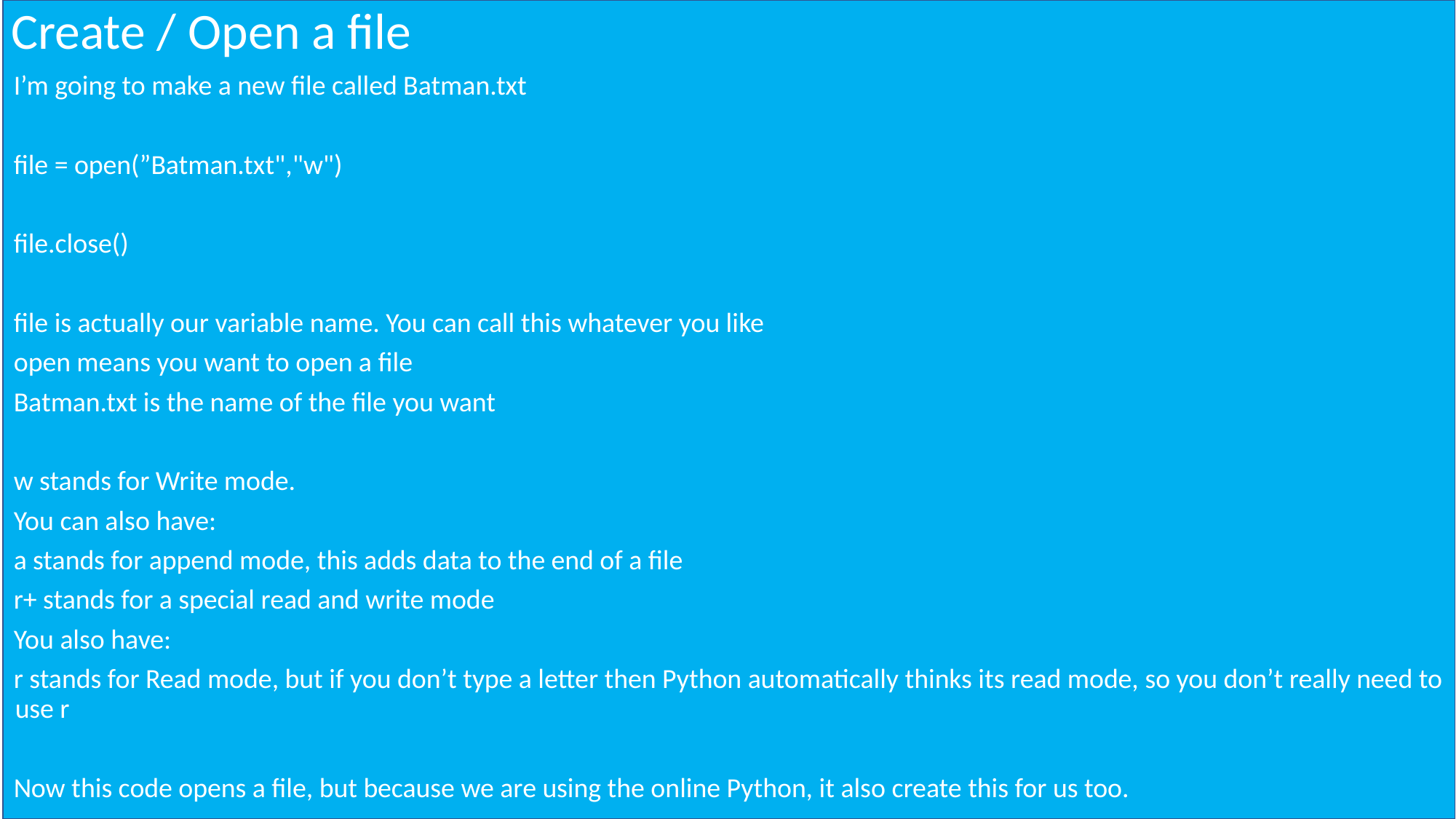

# Create / Open a file
I’m going to make a new file called Batman.txt

file = open(”Batman.txt","w")

file.close()

file is actually our variable name. You can call this whatever you like
open means you want to open a file
Batman.txt is the name of the file you want

w stands for Write mode.
You can also have:
a stands for append mode, this adds data to the end of a file
r+ stands for a special read and write mode
You also have:
r stands for Read mode, but if you don’t type a letter then Python automatically thinks its read mode, so you don’t really need to use r

Now this code opens a file, but because we are using the online Python, it also create this for us too.